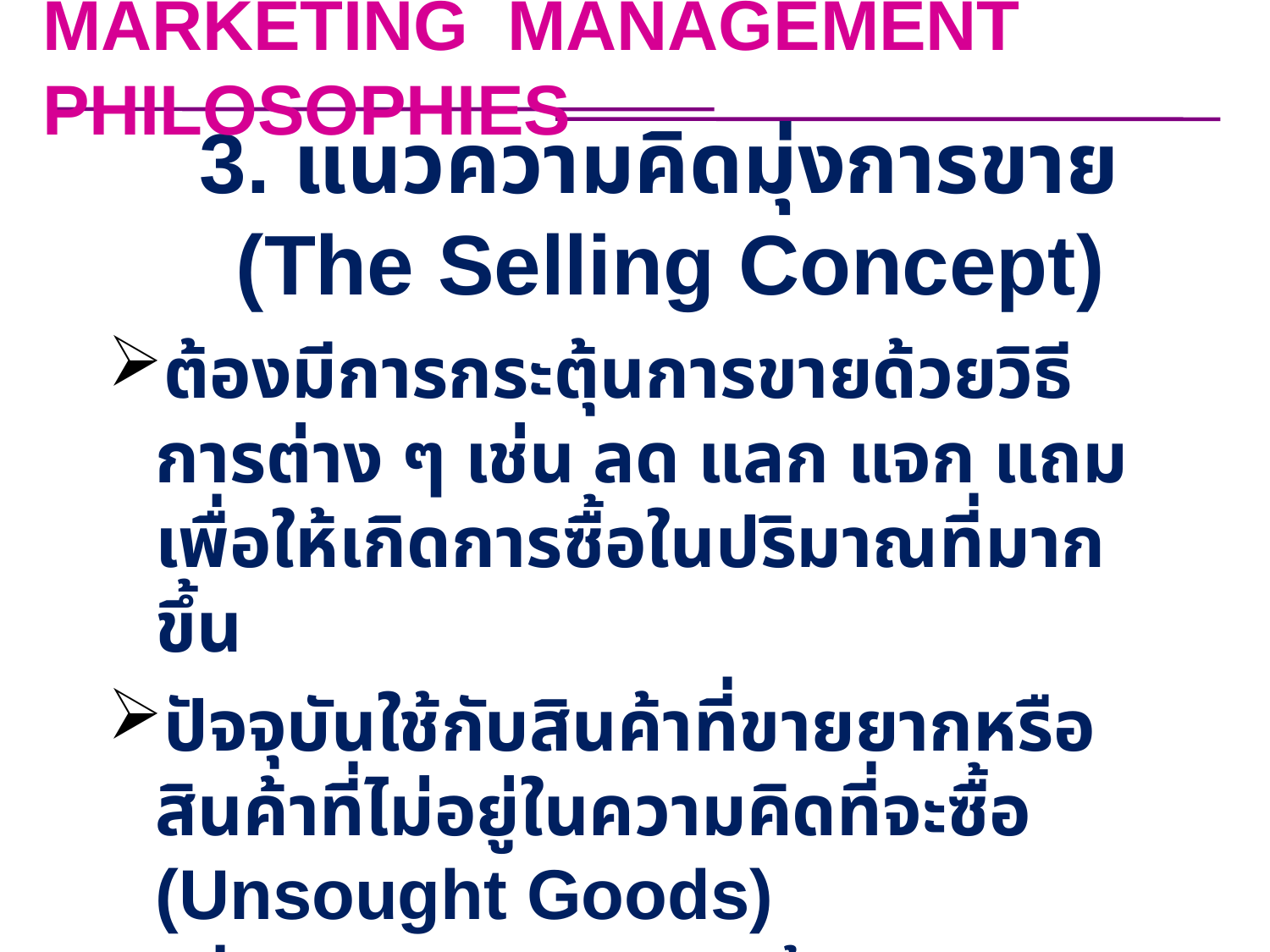

MARKETING  MANAGEMENT PHILOSOPHIES
# 3. แนวความคิดมุ่งการขาย (The Selling Concept)
ต้องมีการกระตุ้นการขายด้วยวิธีการต่าง ๆ เช่น ลด แลก แจก แถม เพื่อให้เกิดการซื้อในปริมาณที่มากขึ้น
ปัจจุบันใช้กับสินค้าที่ขายยากหรือสินค้าที่ไม่อยู่ในความคิดที่จะซื้อ (Unsought Goods)
เมื่อกระตุ้นให้เกิดการซื้อแล้ว ต้องระวังเรื่องความ
	พึงพอใจหลังการซื้อ (Post-purchase Satisfaction)